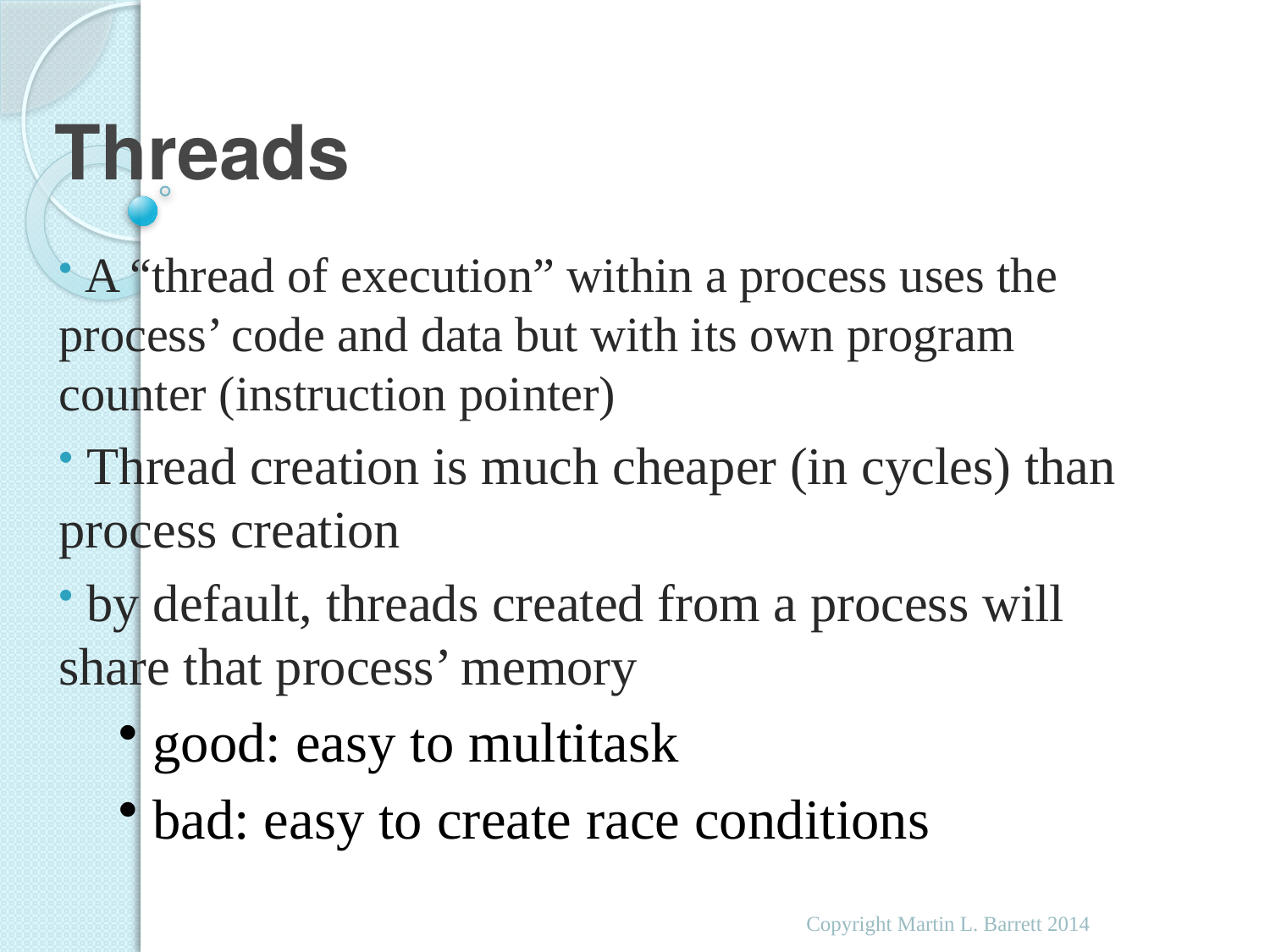

# Threads
 A “thread of execution” within a process uses the process’ code and data but with its own program counter (instruction pointer)
 Thread creation is much cheaper (in cycles) than process creation
 by default, threads created from a process will share that process’ memory
 good: easy to multitask
 bad: easy to create race conditions
Copyright Martin L. Barrett 2014